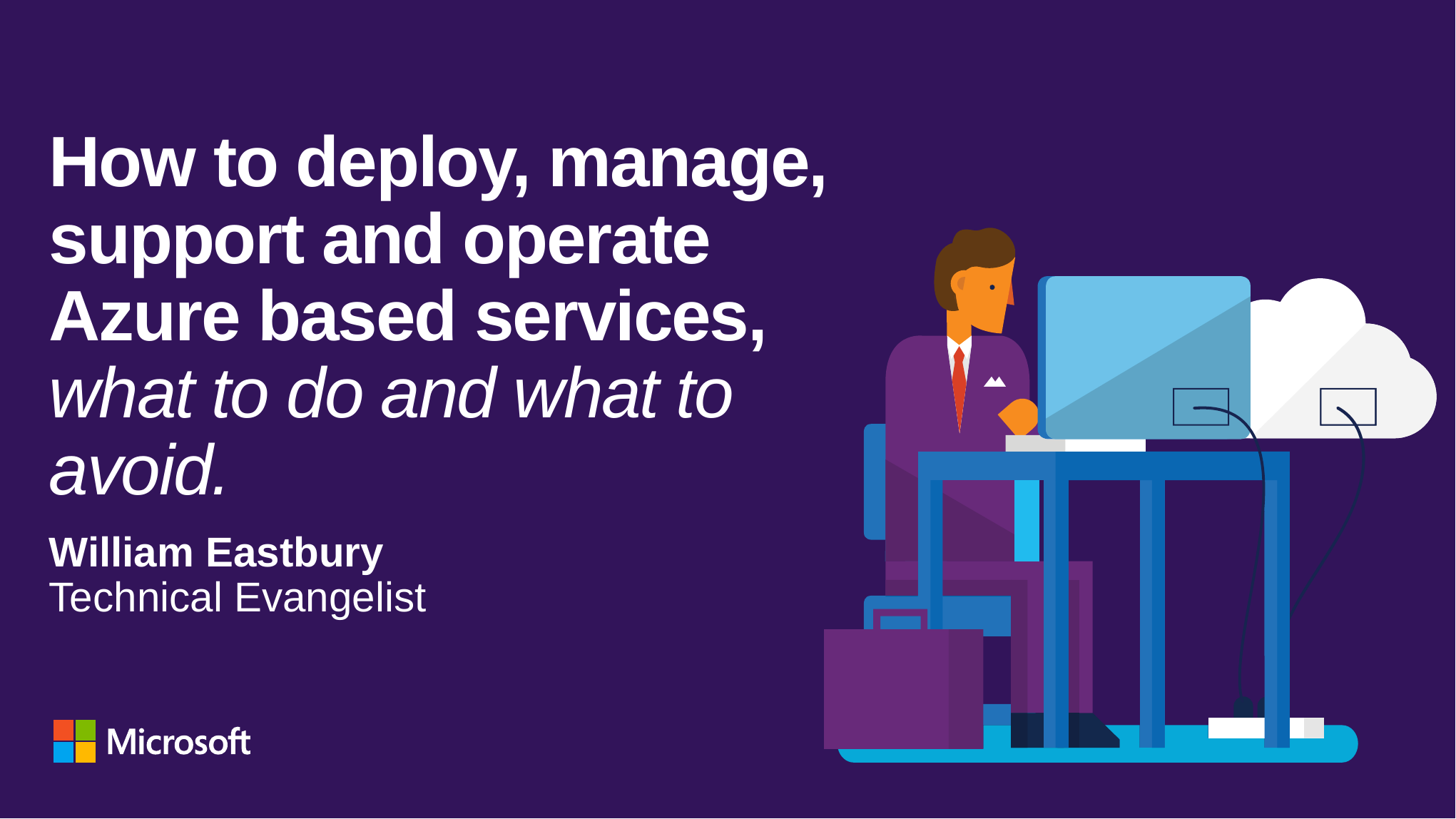

# How to deploy, manage, support and operate Azure based services, what to do and what to avoid.

William Eastbury
Technical Evangelist